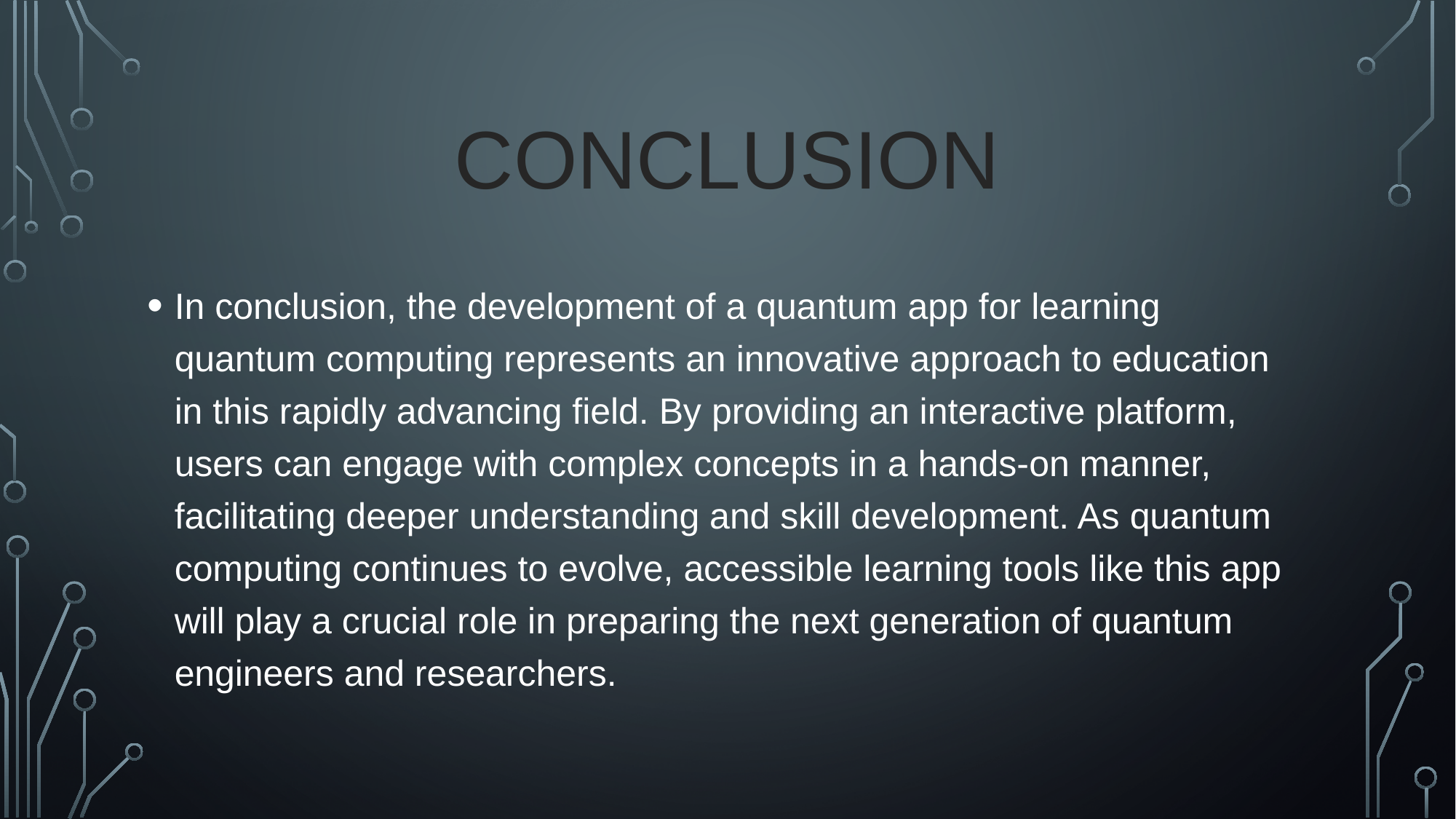

# Conclusion
In conclusion, the development of a quantum app for learning quantum computing represents an innovative approach to education in this rapidly advancing field. By providing an interactive platform, users can engage with complex concepts in a hands-on manner, facilitating deeper understanding and skill development. As quantum computing continues to evolve, accessible learning tools like this app will play a crucial role in preparing the next generation of quantum engineers and researchers.